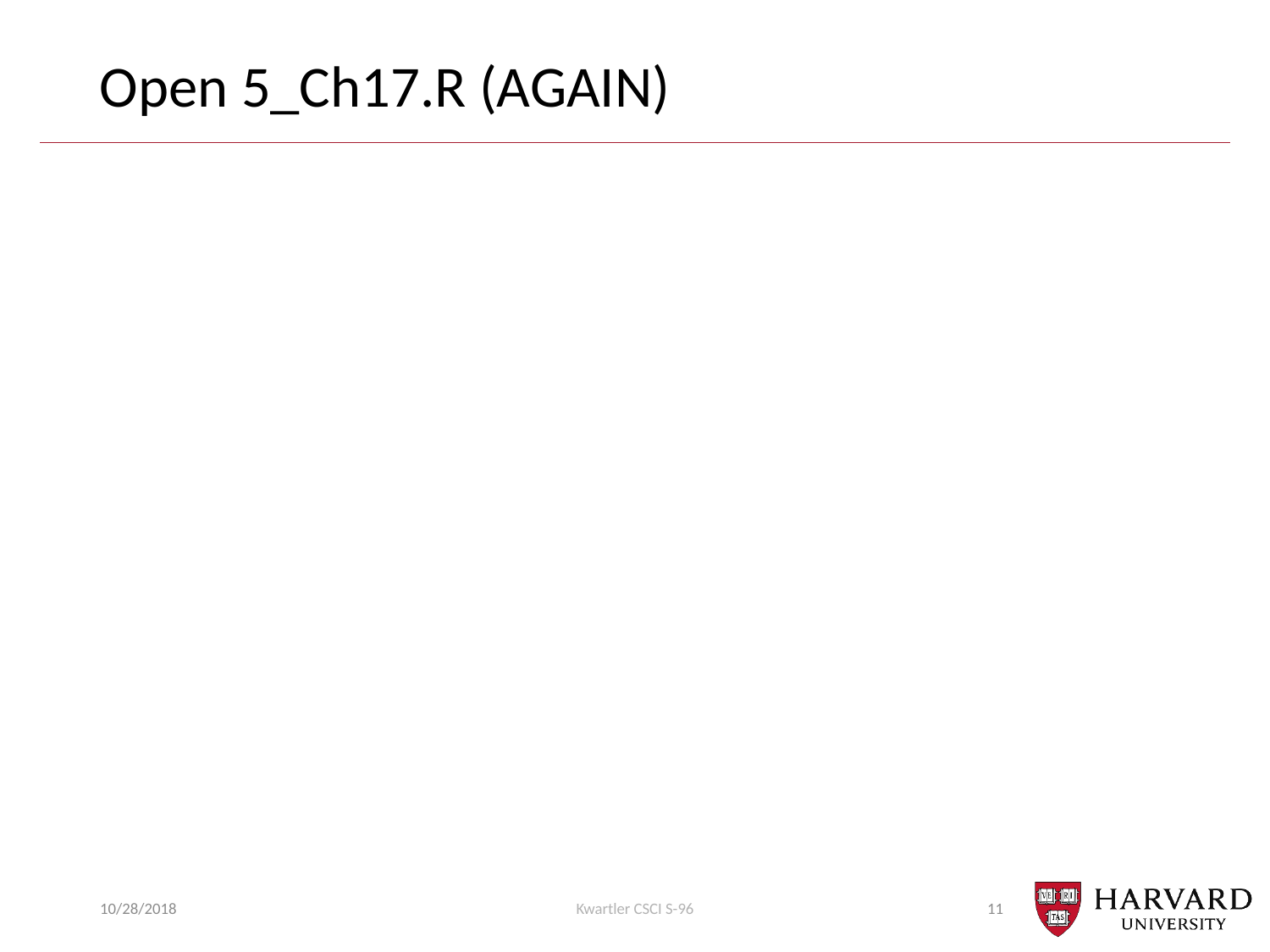

Open 5_Ch17.R (AGAIN)
10/28/2018
Kwartler CSCI S-96
11